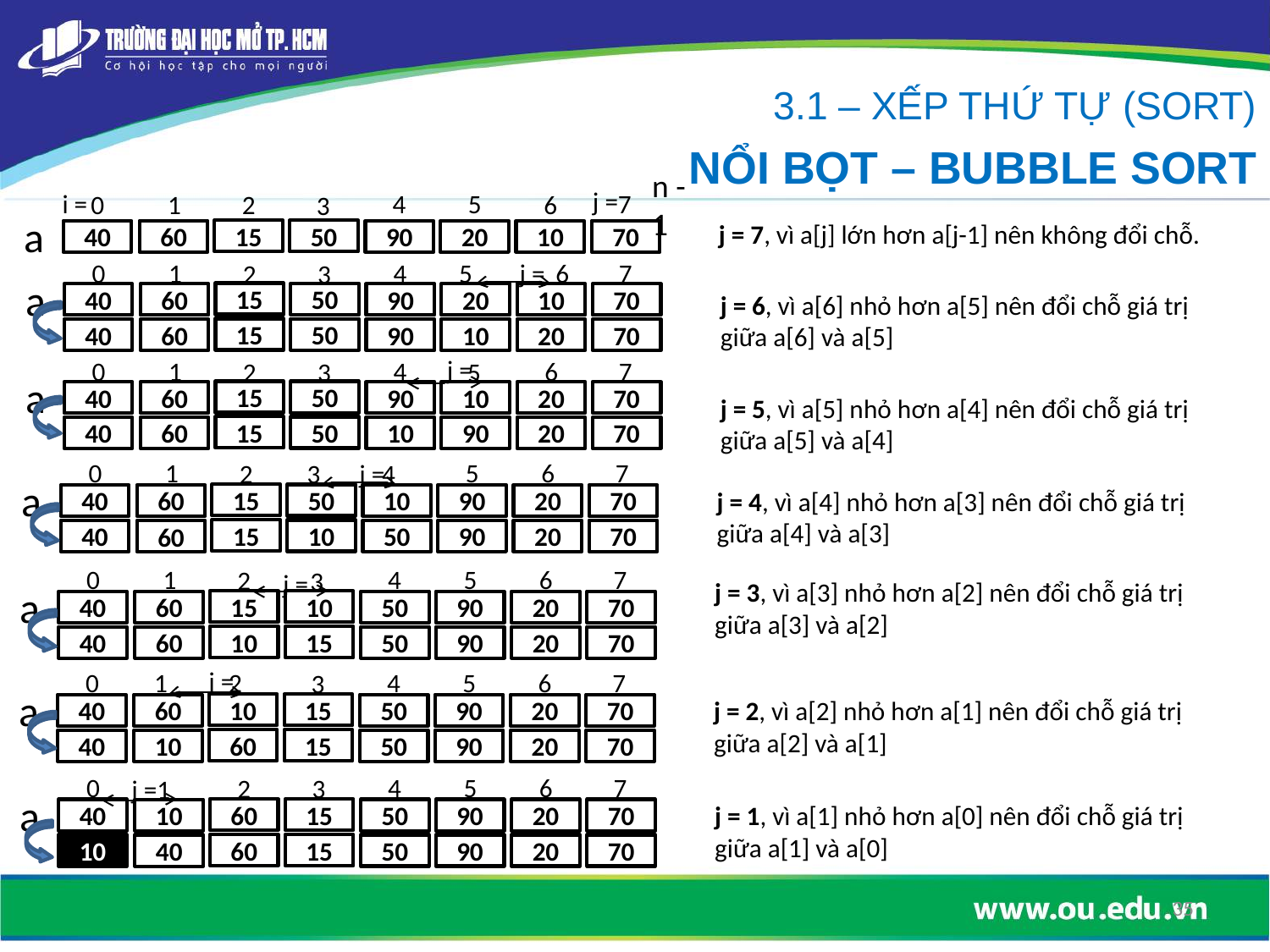

3.1 – XẾP THỨ TỰ (SORT)
NỔI BỌT – BUBBLE SORT
n -1
4
5
7
0
6
1
2
3
j =
i =
j = 7, vì a[j] lớn hơn a[j-1] nên không đổi chỗ.
a
15
50
40
90
20
10
70
60
4
5
7
0
6
1
2
3
j =
a
15
50
40
90
20
10
70
60
j = 6, vì a[6] nhỏ hơn a[5] nên đổi chỗ giá trị giữa a[6] và a[5]

15
50
40
90
10
20
70
60
4
7
0
6
1
2
3
5
j =
a
15
50
40
90
10
20
70
60
j = 5, vì a[5] nhỏ hơn a[4] nên đổi chỗ giá trị giữa a[5] và a[4]

15
50
40
10
90
20
70
60
5
7
0
6
1
4
2
3
j =
a
j = 4, vì a[4] nhỏ hơn a[3] nên đổi chỗ giá trị giữa a[4] và a[3]
15
50
40
10
90
20
70
60

15
10
40
50
90
20
70
60
4
5
7
0
6
1
2
3
j =
j = 3, vì a[3] nhỏ hơn a[2] nên đổi chỗ giá trị giữa a[3] và a[2]
a
15
10
40
50
90
20
70
60

10
15
40
50
90
20
70
60
2
4
5
7
1
0
6
3
j =
a
j = 2, vì a[2] nhỏ hơn a[1] nên đổi chỗ giá trị giữa a[2] và a[1]
10
15
40
50
90
20
70
60

60
15
40
50
90
20
70
10
4
5
7
0
6
2
3
1
j =
a
j = 1, vì a[1] nhỏ hơn a[0] nên đổi chỗ giá trị giữa a[1] và a[0]
60
15
40
50
90
20
70
10

60
15
10
50
90
20
70
40
35